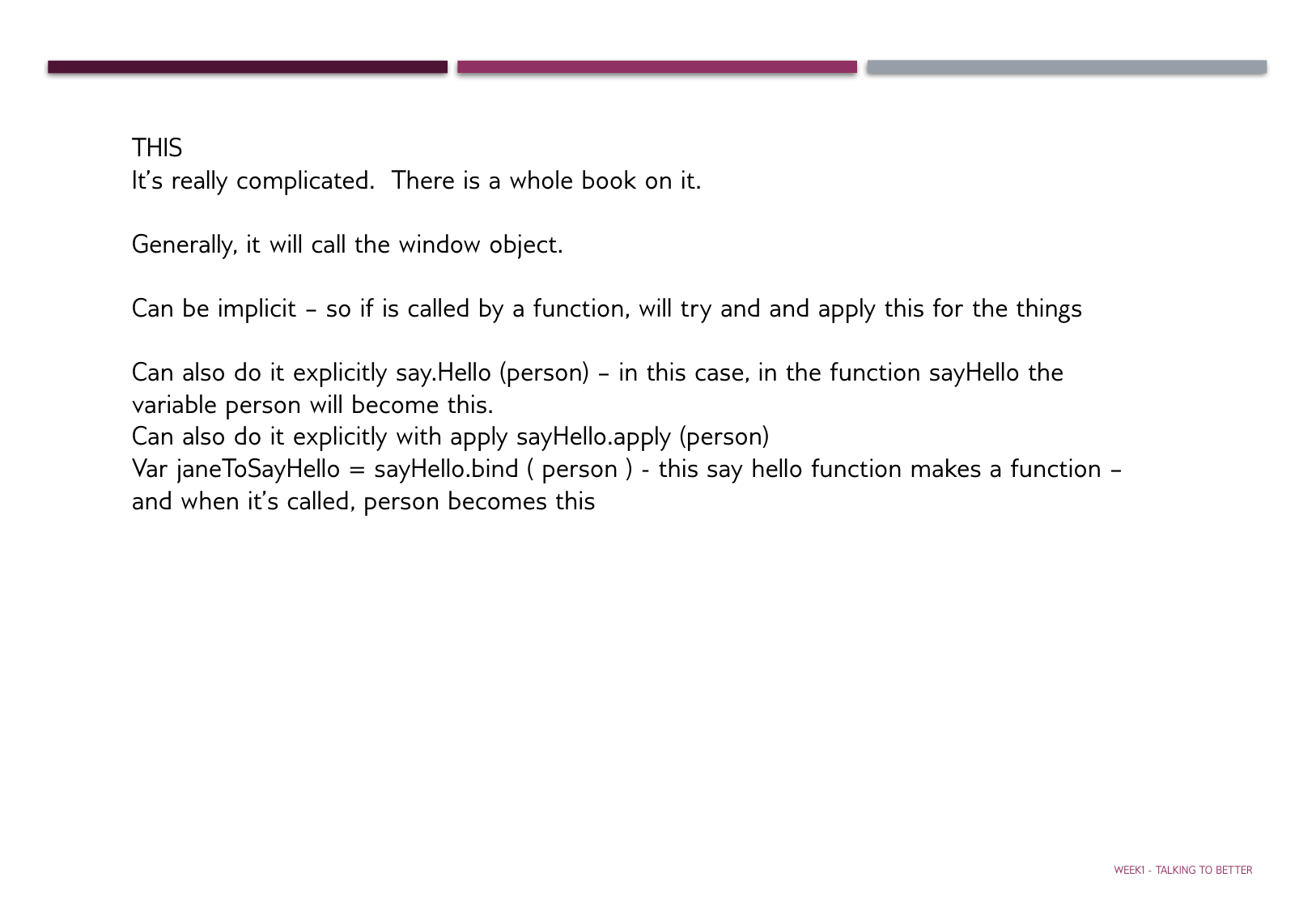

THIS
It’s really complicated.  There is a whole book on it.

Generally, it will call the window object.

Can be implicit – so if is called by a function, will try and and apply this for the things

Can also do it explicitly say.Hello (person) – in this case, in the function sayHello the variable person will become this.
Can also do it explicitly with apply sayHello.apply (person)
Var janeToSayHello = sayHello.bind ( person ) - this say hello function makes a function – and when it’s called, person becomes this

Week1 - talking to Better